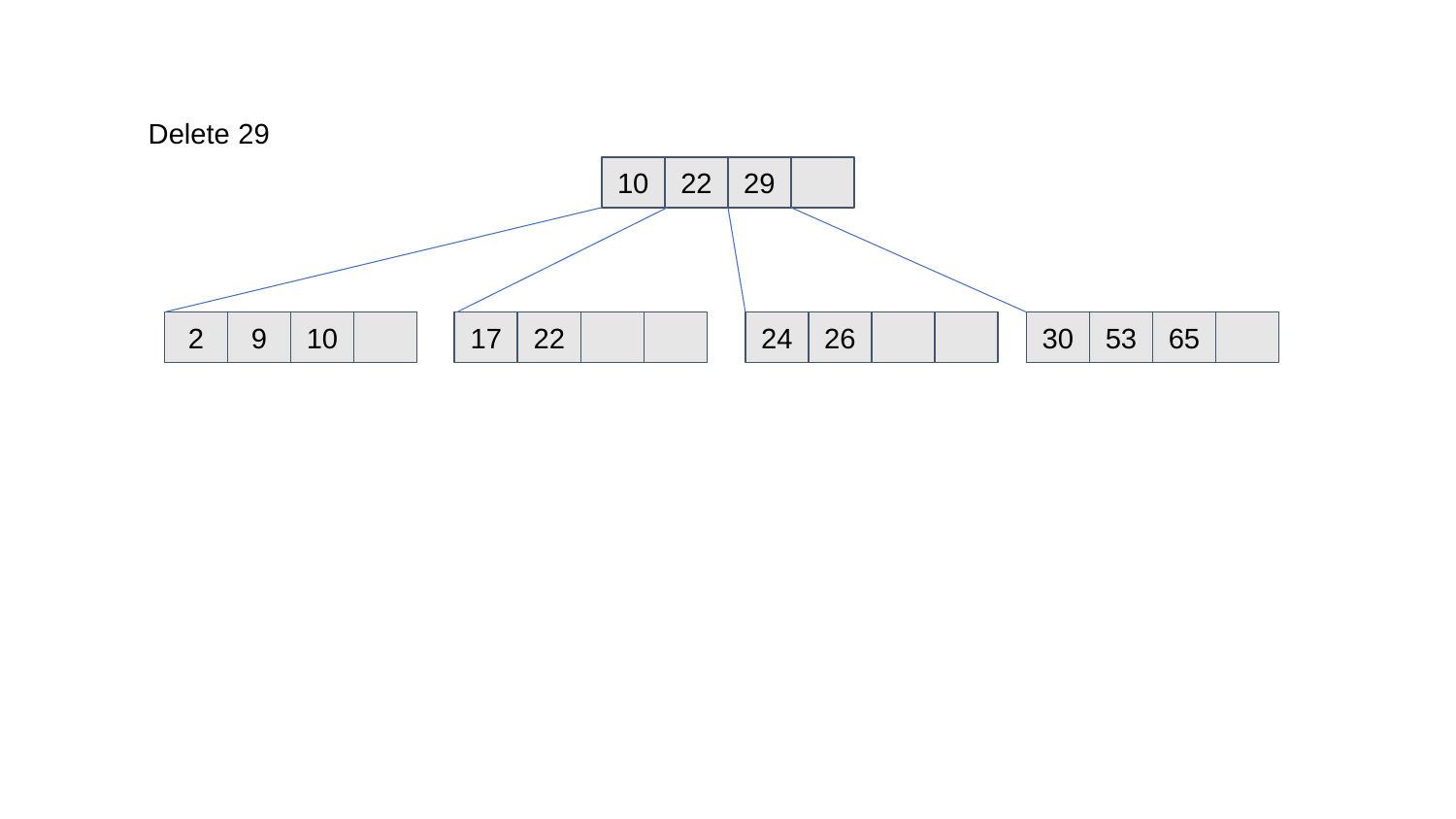

Delete 29
10
22
29

2
9
10

17
22

24
26

30
53
65